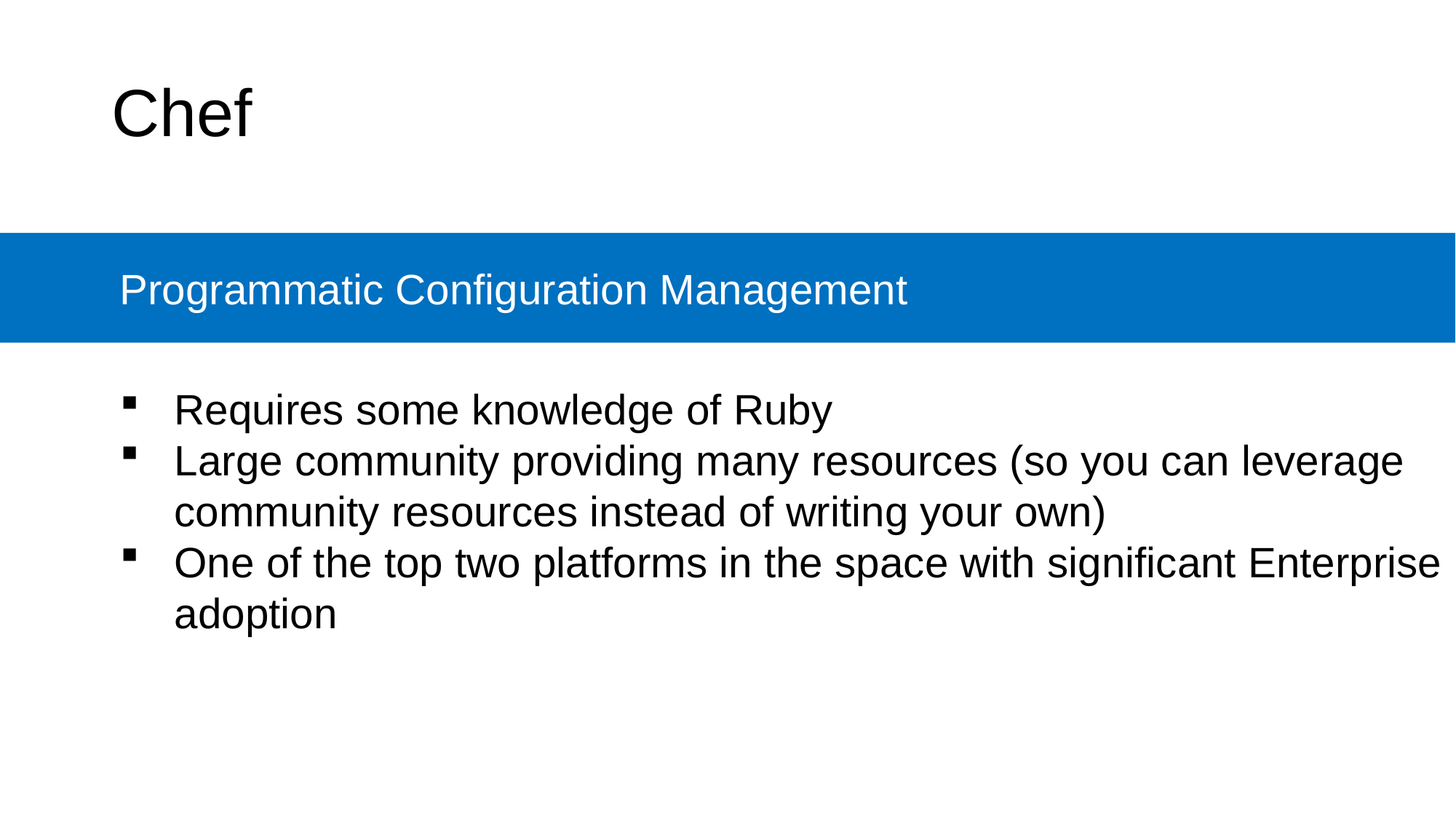

Chef
	Programmatic Configuration Management

Requires some knowledge of Ruby
Large community providing many resources (so you can leverage community resources instead of writing your own)
One of the top two platforms in the space with significant Enterprise adoption